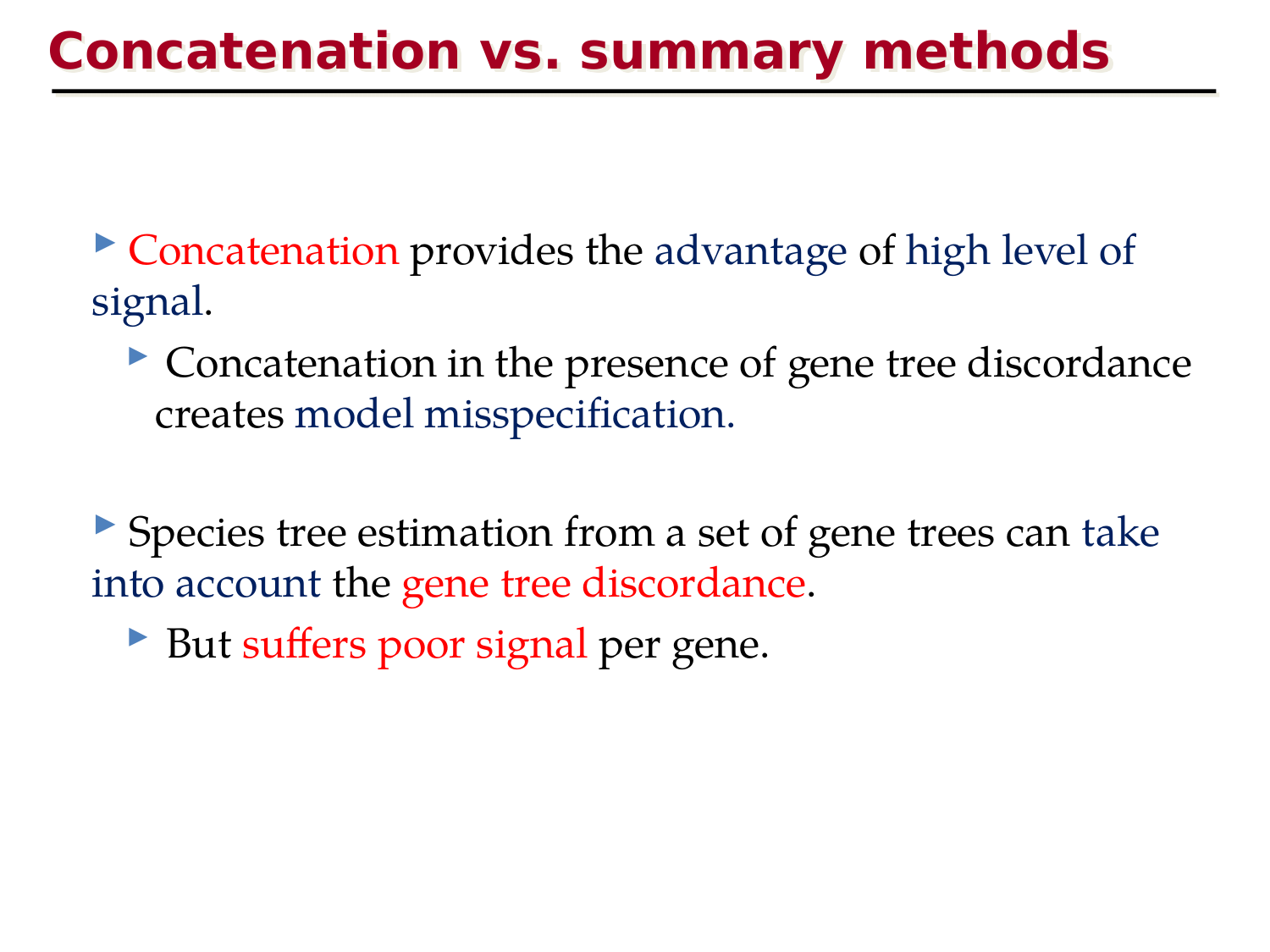

Concatenation vs. summary methods

 Concatenation provides the advantage of high level of signal.
 Concatenation in the presence of gene tree discordance creates model misspecification.

 Species tree estimation from a set of gene trees can take into account the gene tree discordance.
 But suffers poor signal per gene.